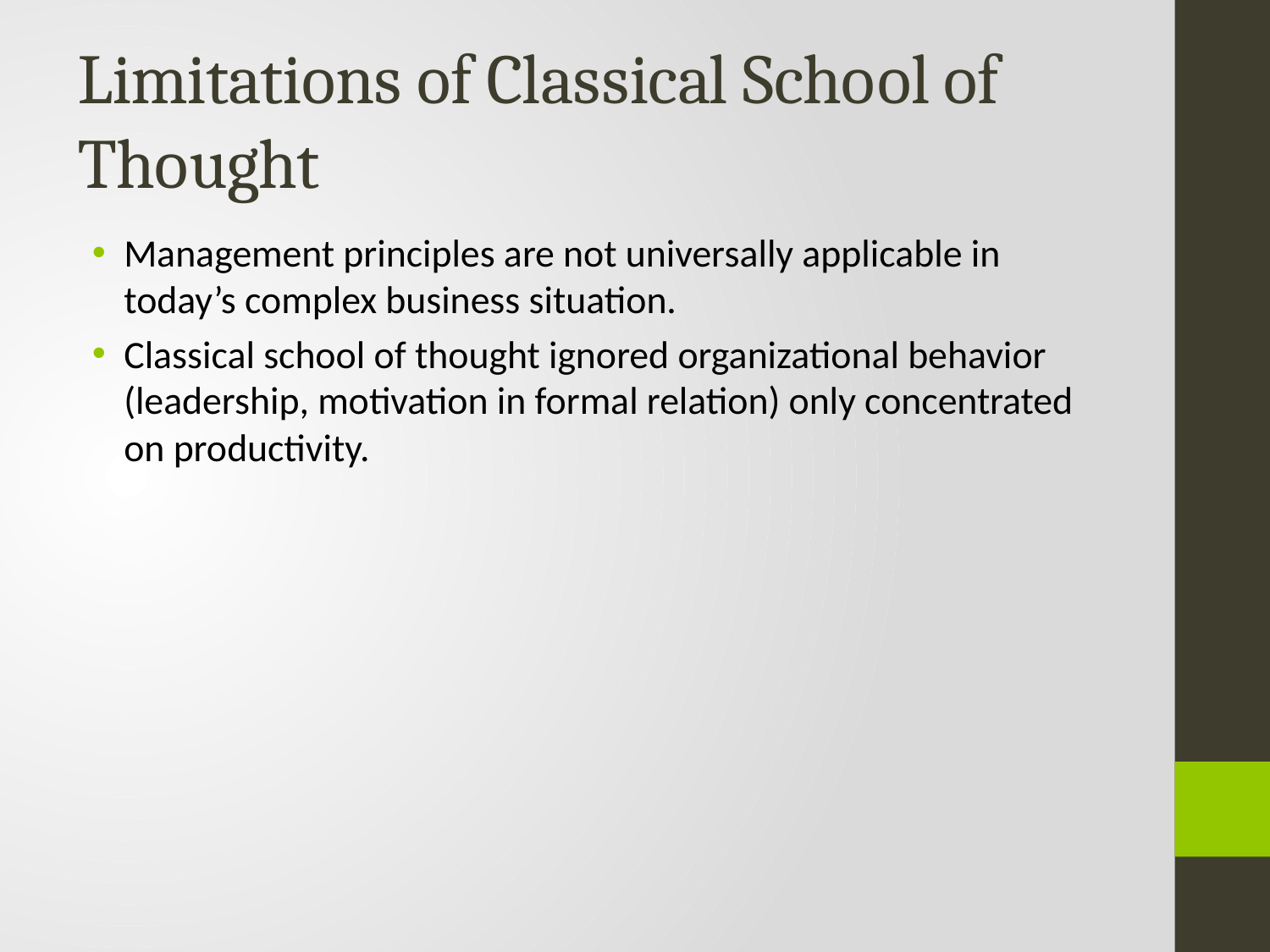

# Limitations of Classical School of Thought
Management principles are not universally applicable in today’s complex business situation.
Classical school of thought ignored organizational behavior (leadership, motivation in formal relation) only concentrated on productivity.